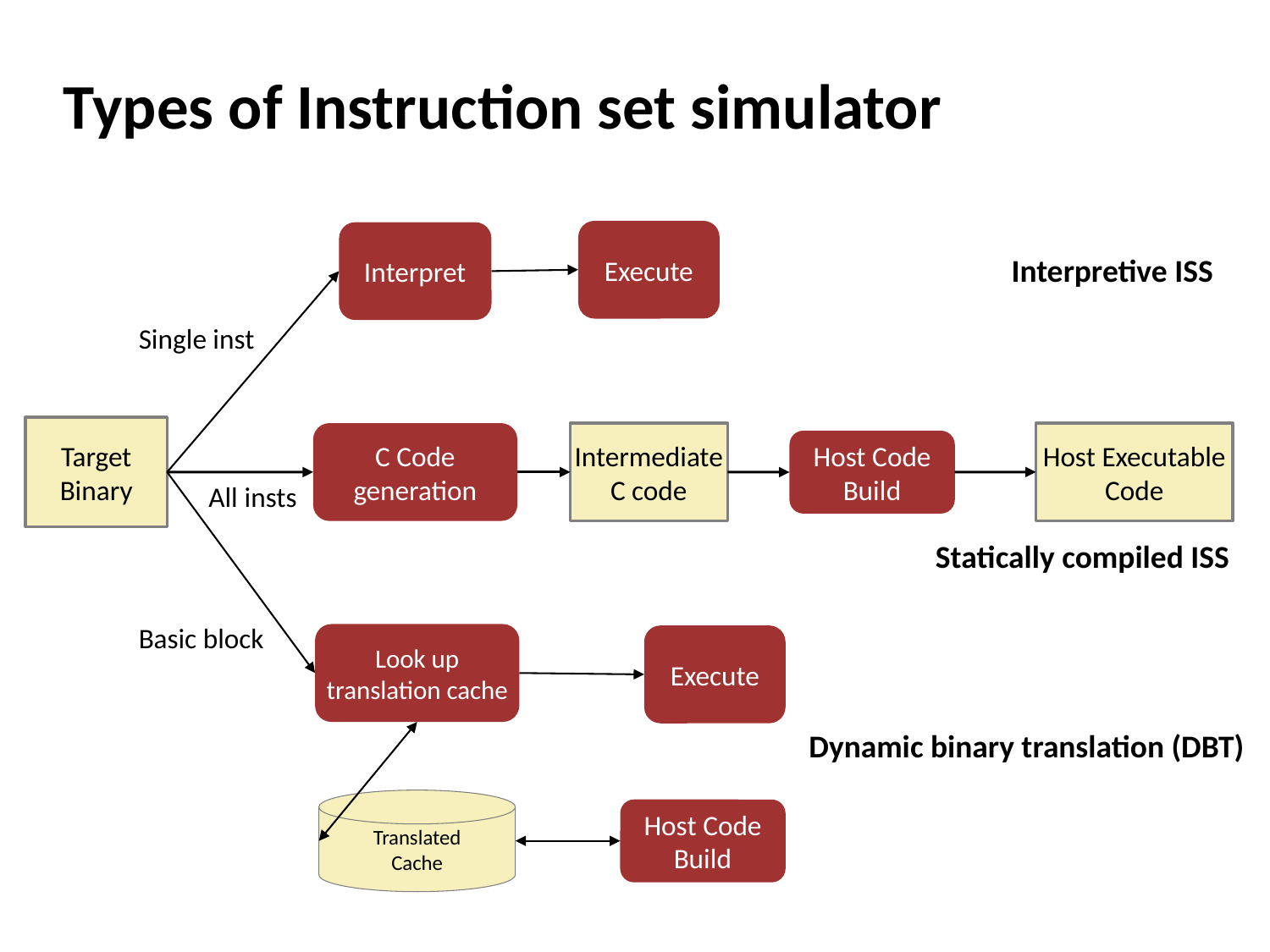

# Types of Instruction set simulator
Execute
Interpret
Interpretive ISS
Single inst
Target Binary
C Code generation
Intermediate
C code
Host Executable Code
Host Code Build
All insts
Statically compiled ISS
Basic block
Look up translation cache
Execute
Dynamic binary translation (DBT)
Translated
Cache
Host Code Build